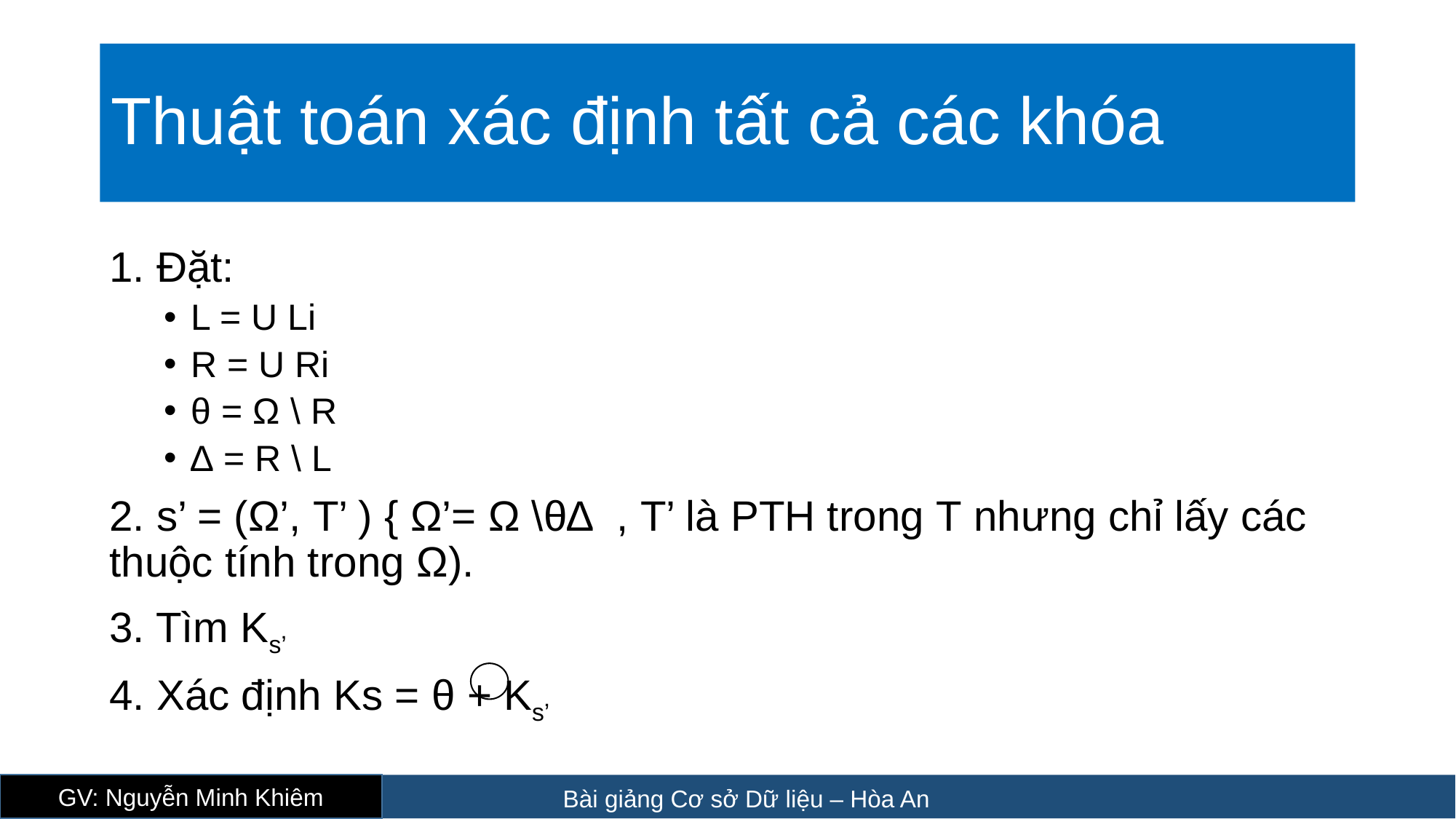

# Thuật toán xác định tất cả các khóa
1. Đặt:
L = U Li
R = U Ri
θ = Ω \ R
∆ = R \ L
2. s’ = (Ω’, T’ ) { Ω’= Ω \θ∆  , T’ là PTH trong T nhưng chỉ lấy các thuộc tính trong Ω).
3. Tìm Ks’
4. Xác định Ks = θ + Ks’